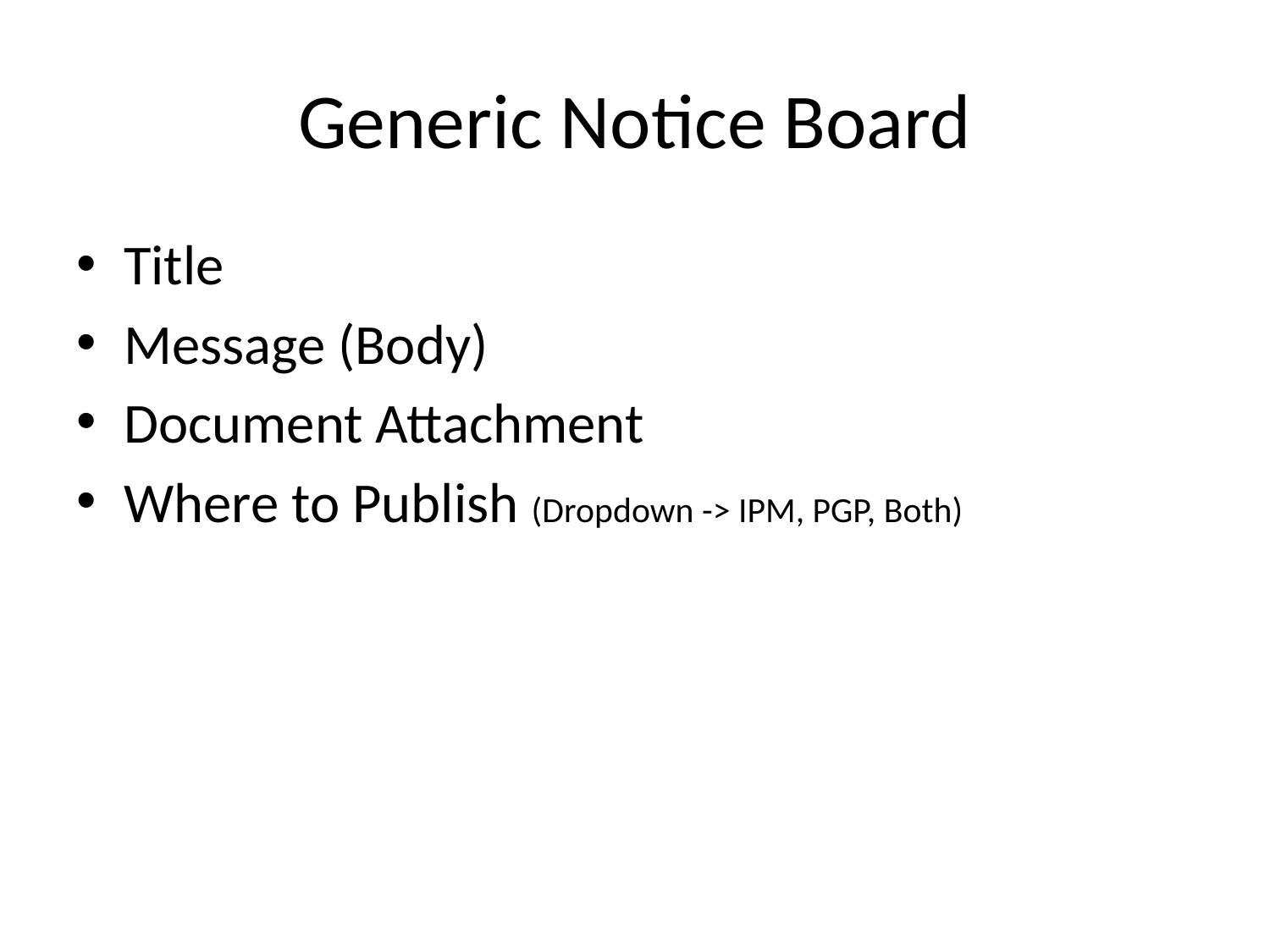

# Generic Notice Board
Title
Message (Body)
Document Attachment
Where to Publish (Dropdown -> IPM, PGP, Both)